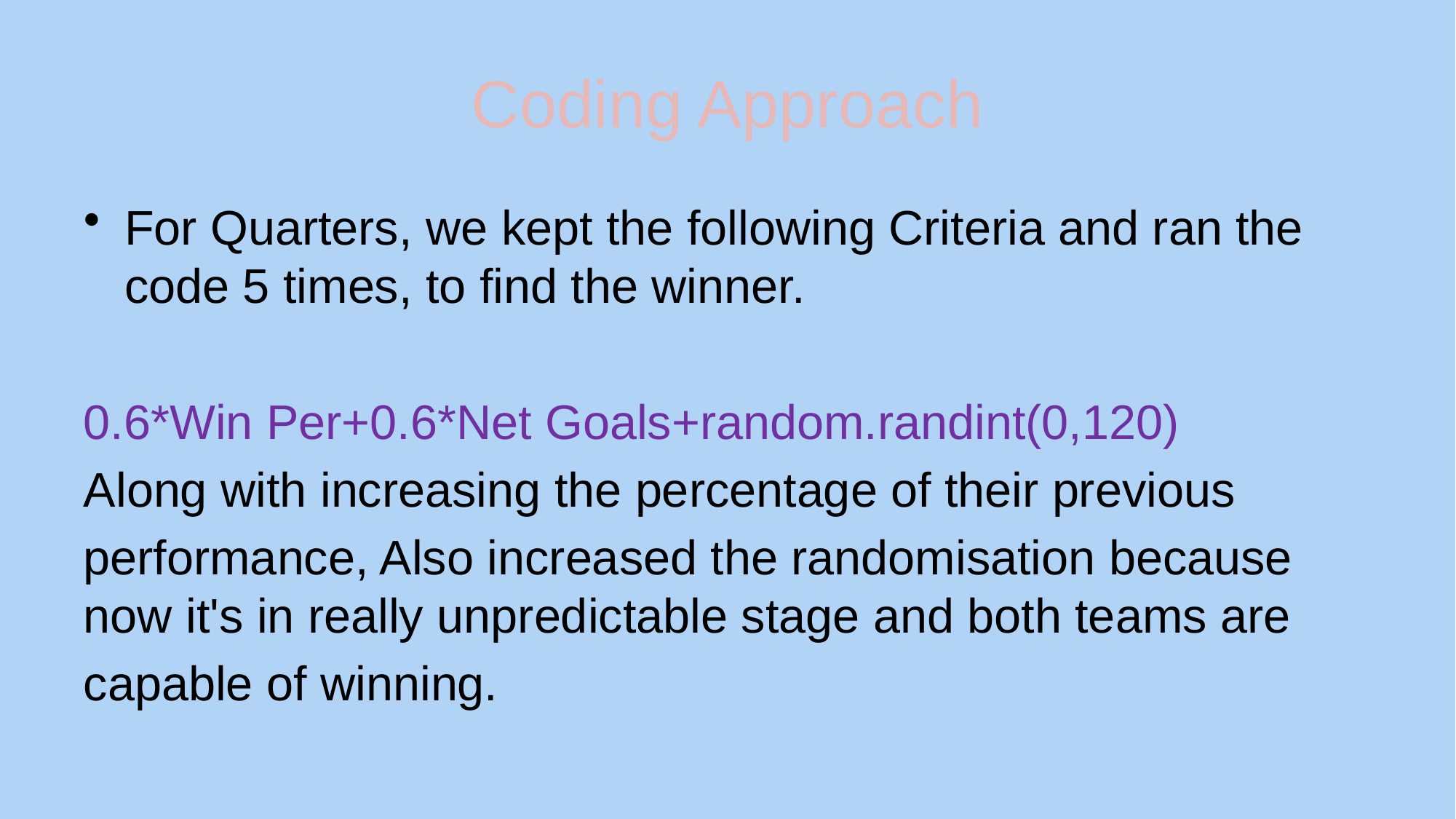

# Coding Approach
For Quarters, we kept the following Criteria and ran the code 5 times, to find the winner.

0.6*Win Per+0.6*Net Goals+random.randint(0,120)
Along with increasing the percentage of their previous
performance, Also increased the randomisation because now it's in really unpredictable stage and both teams are
capable of winning.